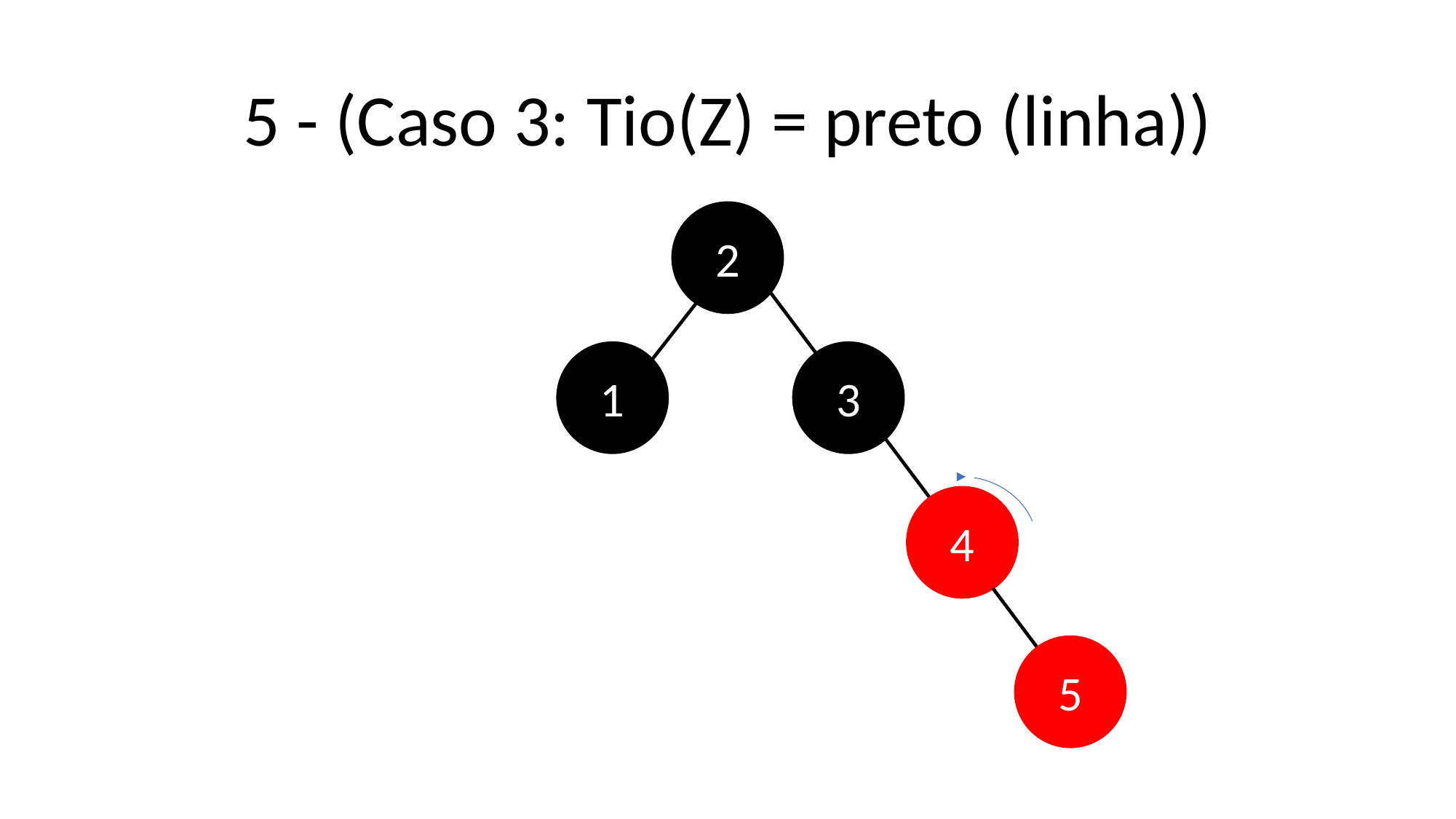

# 5 - (Caso 3: Tio(Z) = preto (linha))
2
1
3

4
5